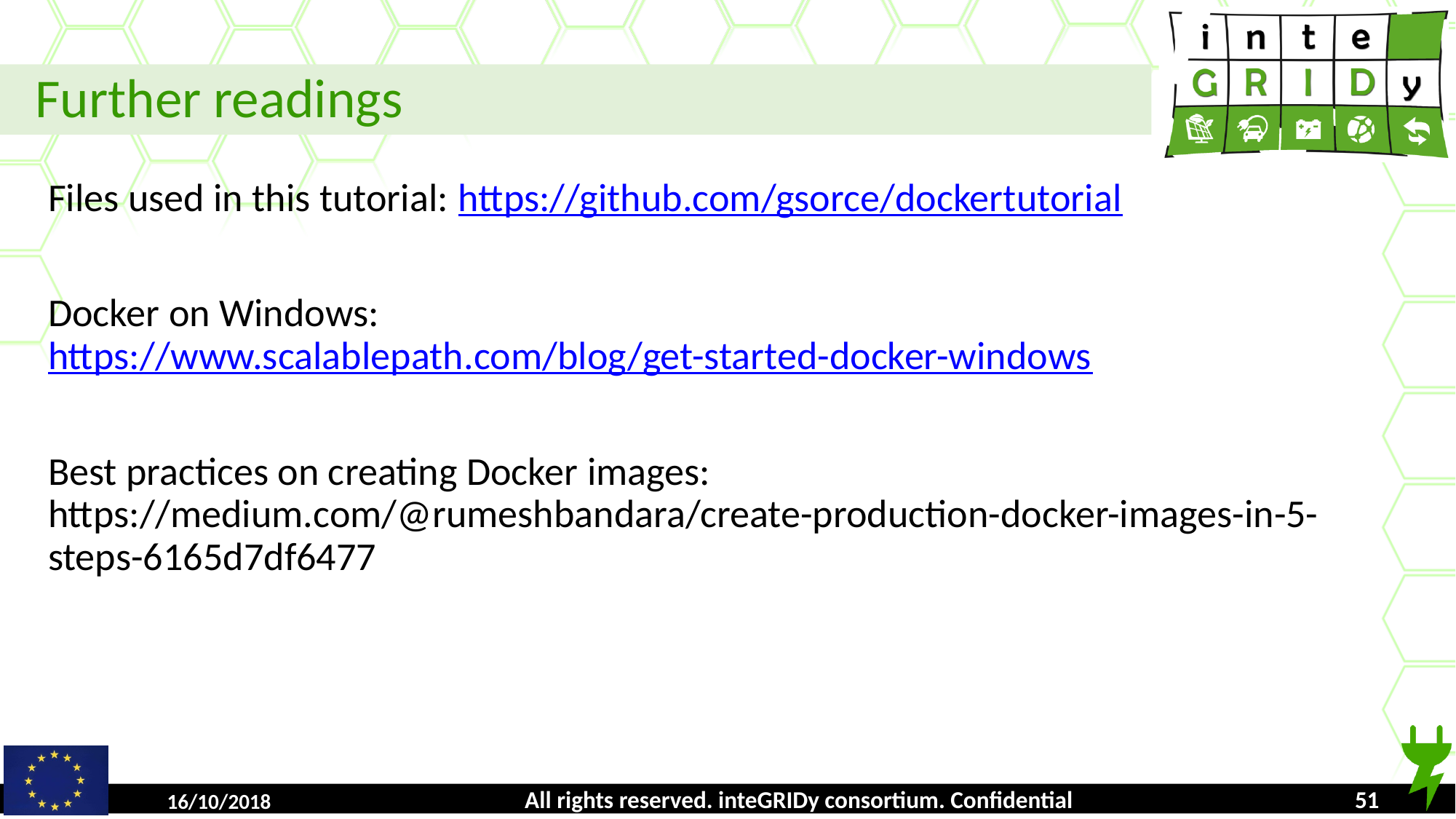

Further readings

Files used in this tutorial: https://github.com/gsorce/dockertutorial

Docker on Windows: https://www.scalablepath.com/blog/get-started-docker-windows

Best practices on creating Docker images: https://medium.com/@rumeshbandara/create-production-docker-images-in-5-steps-6165d7df6477
All rights reserved. inteGRIDy consortium. Confidential
16/10/2018
51